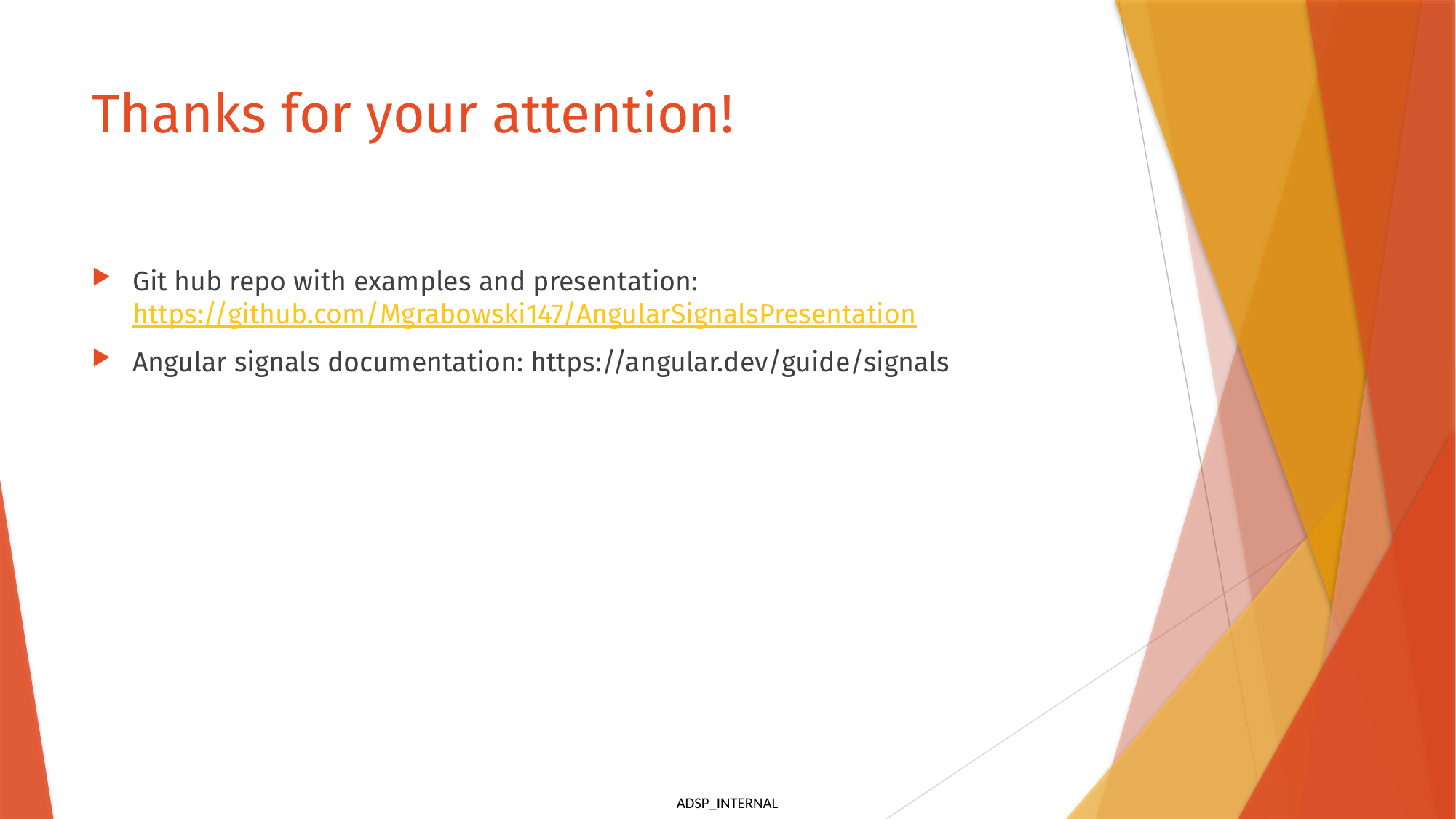

# Thanks for your attention!
Git hub repo with examples and presentation:
https://github.com/Mgrabowski147/AngularSignalsPresentation
Angular signals documentation: https://angular.dev/guide/signals